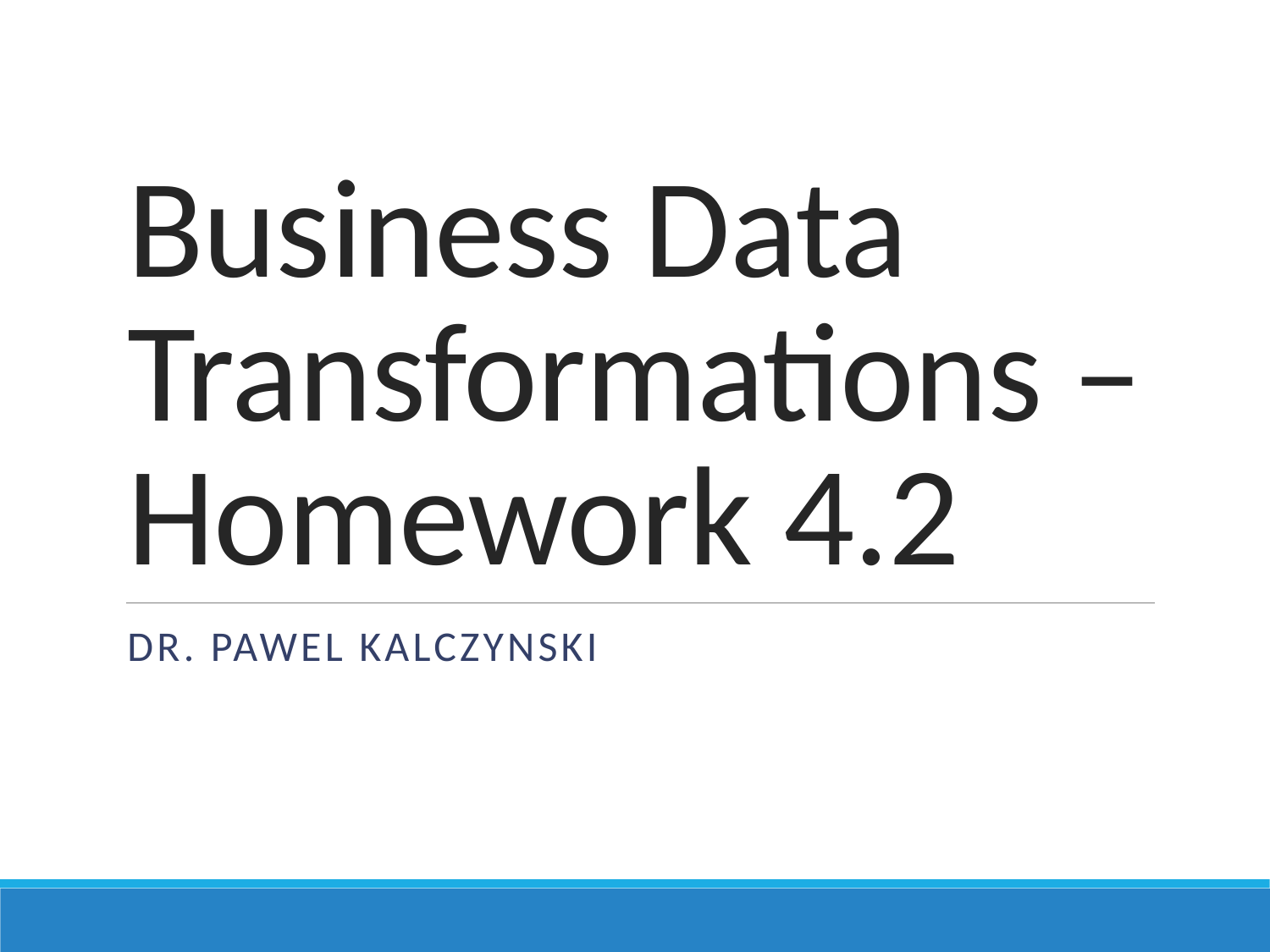

# Business Data Transformations – Homework 4.2
Dr. Pawel Kalczynski